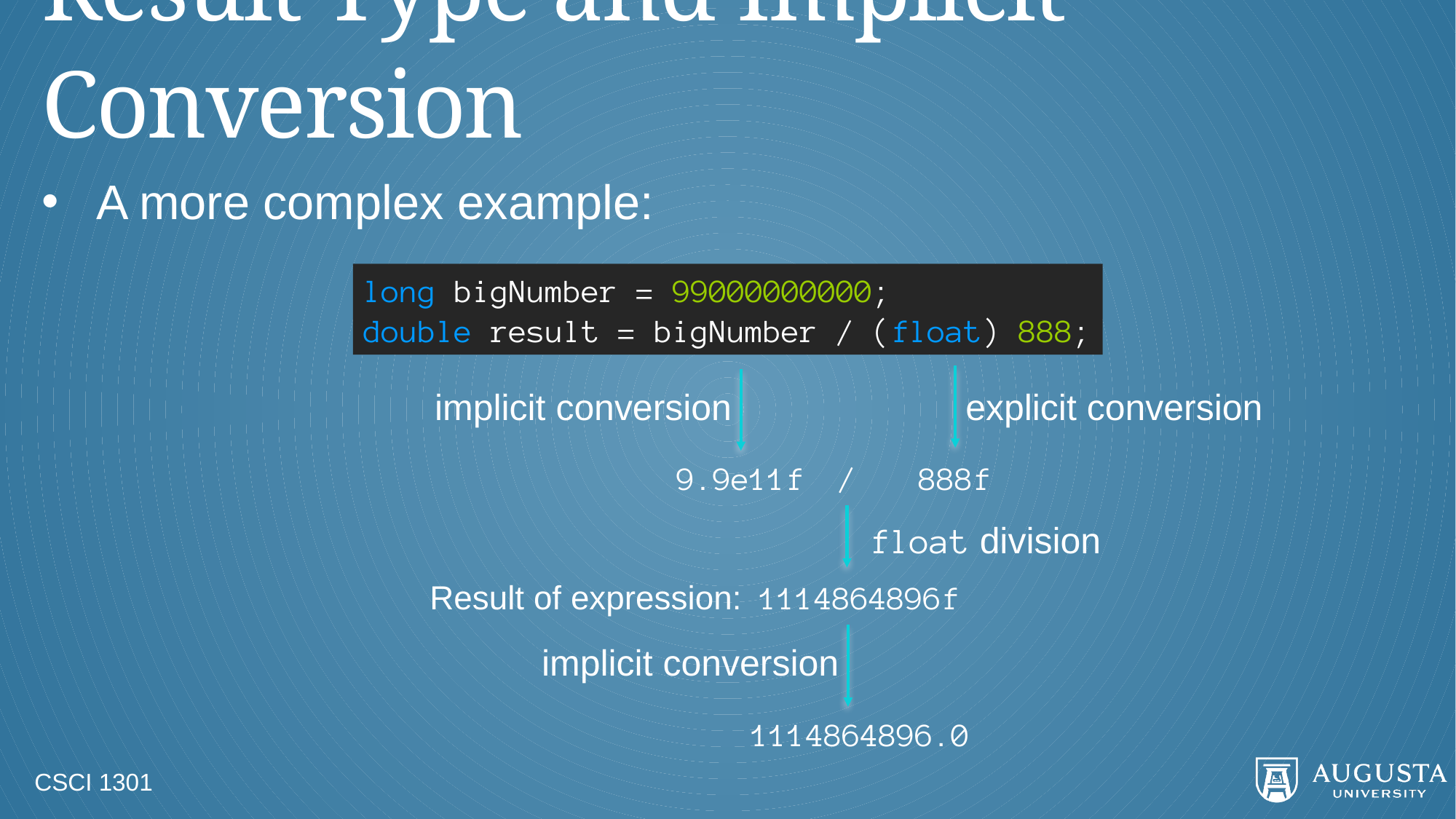

# Result Type and Implicit Conversion
A more complex example:
long bigNumber = 99000000000;
double result = bigNumber / (float) 888;
explicit conversion
implicit conversion
/
9.9e11f
888f
float division
Result of expression: 1114864896f
implicit conversion
1114864896.0
CSCI 1301